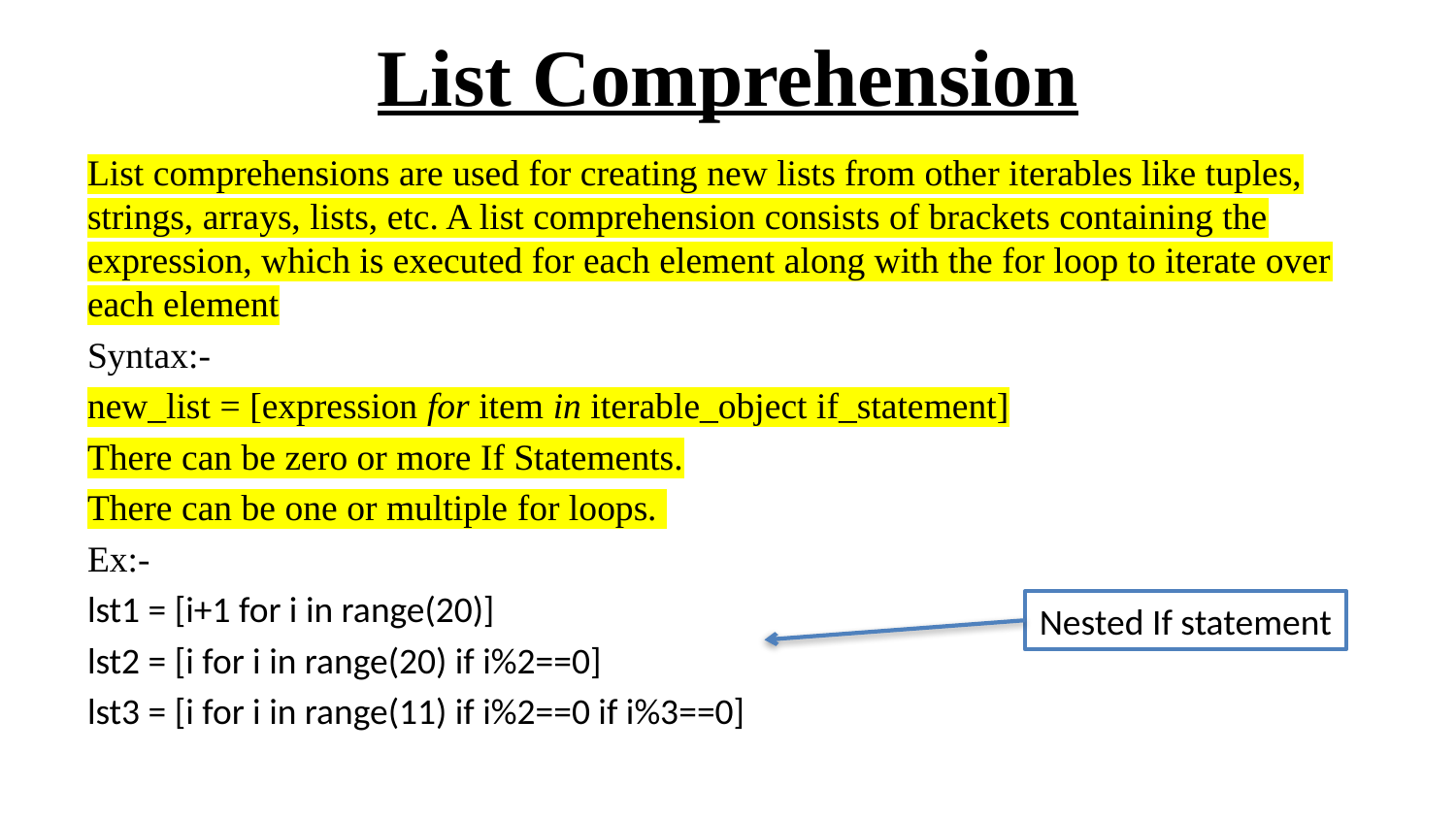

# List Comprehension
List comprehensions are used for creating new lists from other iterables like tuples, strings, arrays, lists, etc. A list comprehension consists of brackets containing the expression, which is executed for each element along with the for loop to iterate over each element
Syntax:-
new_list = [expression for item in iterable_object if_statement]
There can be zero or more If Statements.
There can be one or multiple for loops.
Ex:-
lst1 = [i+1 for i in range(20)]
lst2 = [i for i in range(20) if i%2==0]
lst3 = [i for i in range(11) if i%2==0 if i%3==0]
Nested If statement